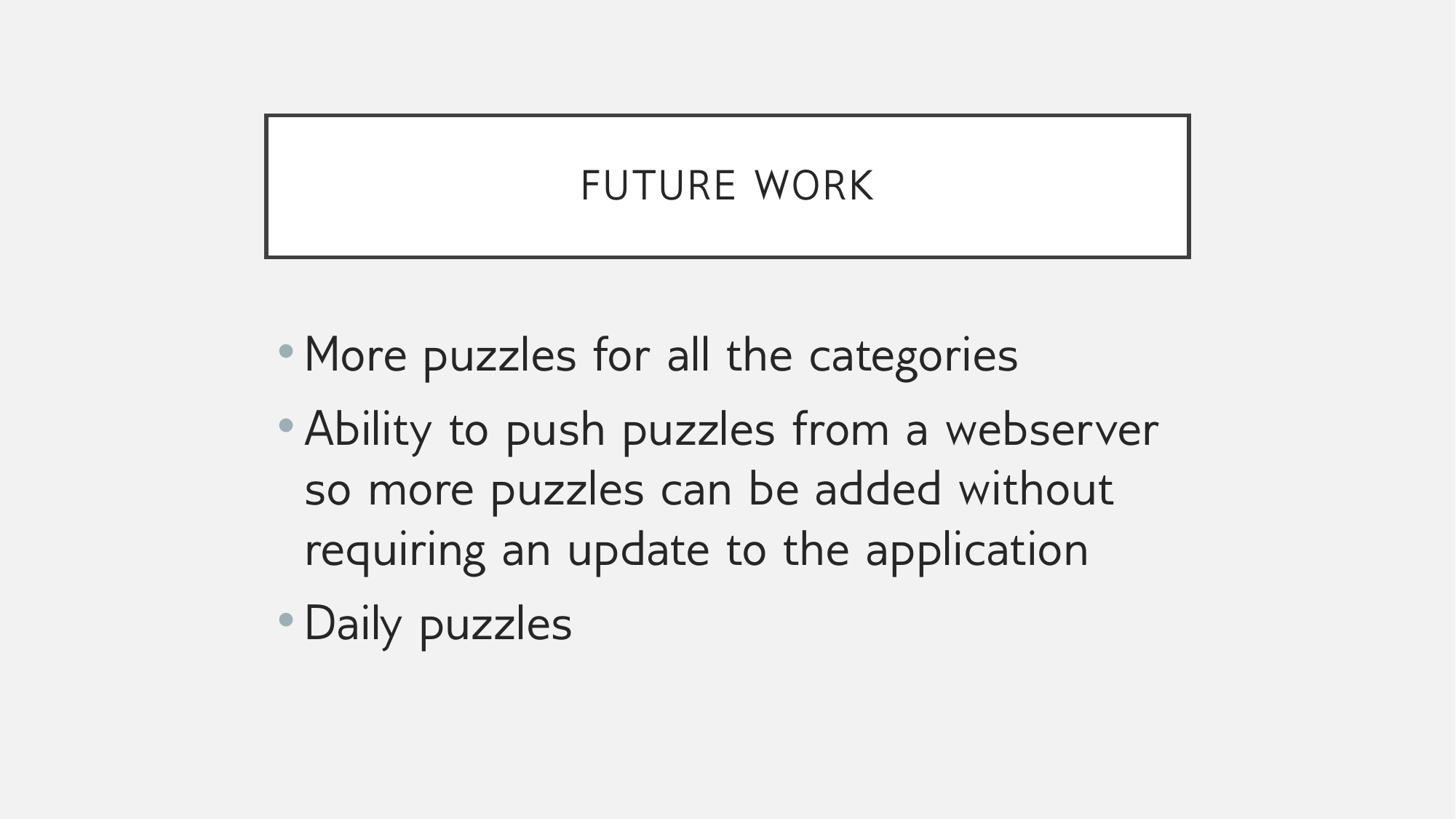

# Future work
More puzzles for all the categories
Ability to push puzzles from a webserver so more puzzles can be added without requiring an update to the application
Daily puzzles